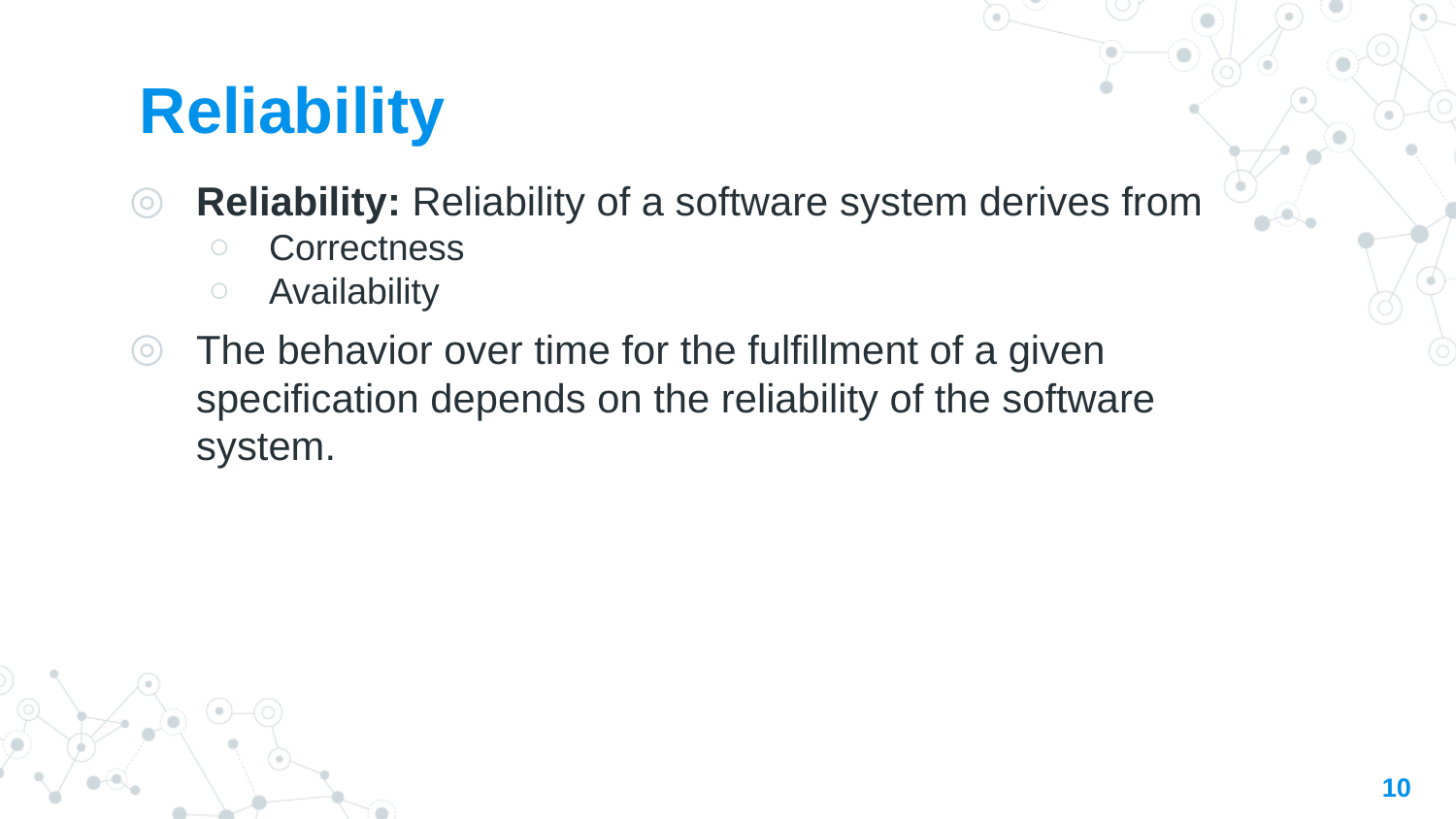

# Reliability
Reliability: Reliability of a software system derives from
Correctness
Availability
The behavior over time for the fulfillment of a given specification depends on the reliability of the software system.
10